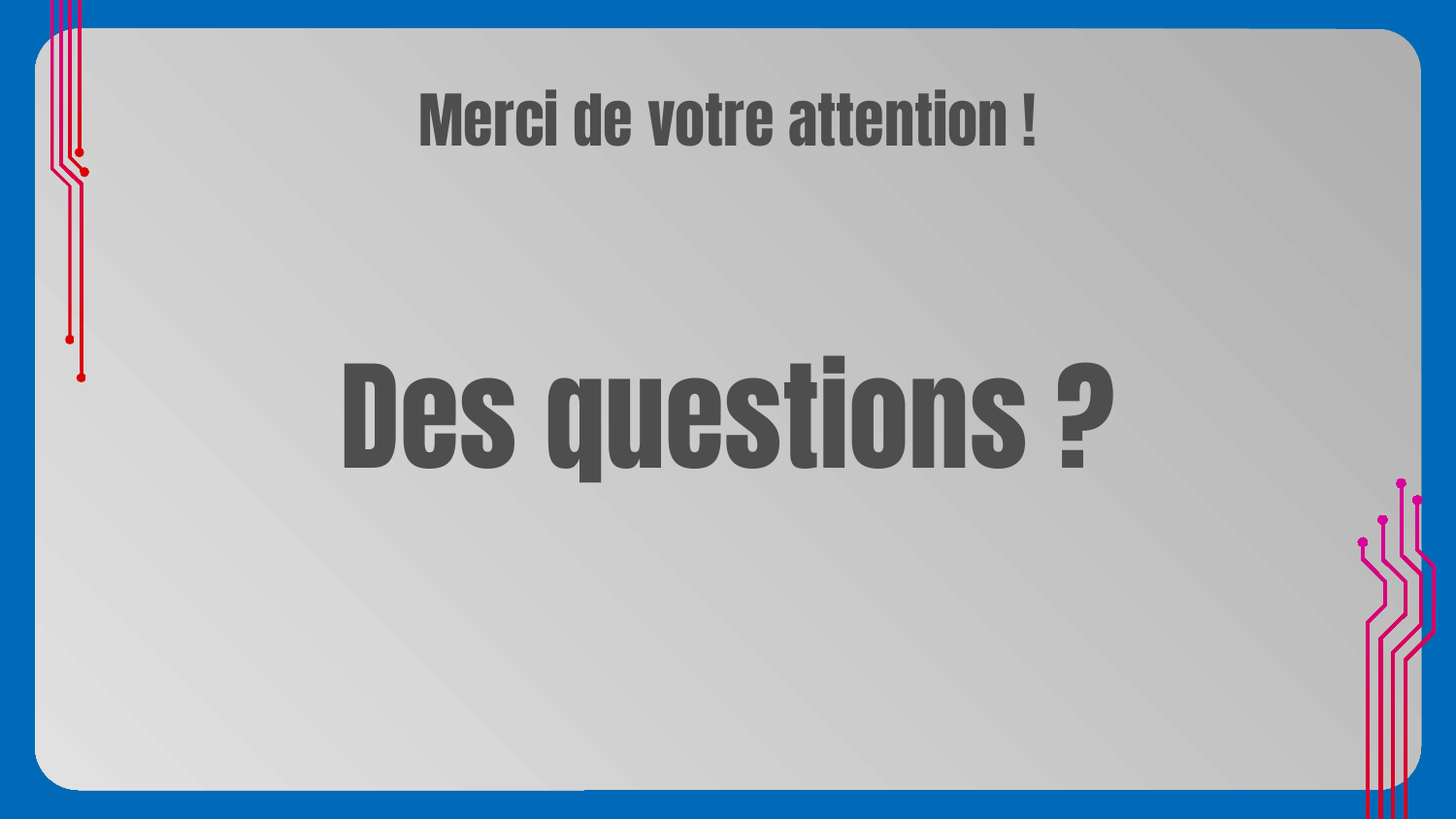

# Merci de votre attention !
Des questions ?